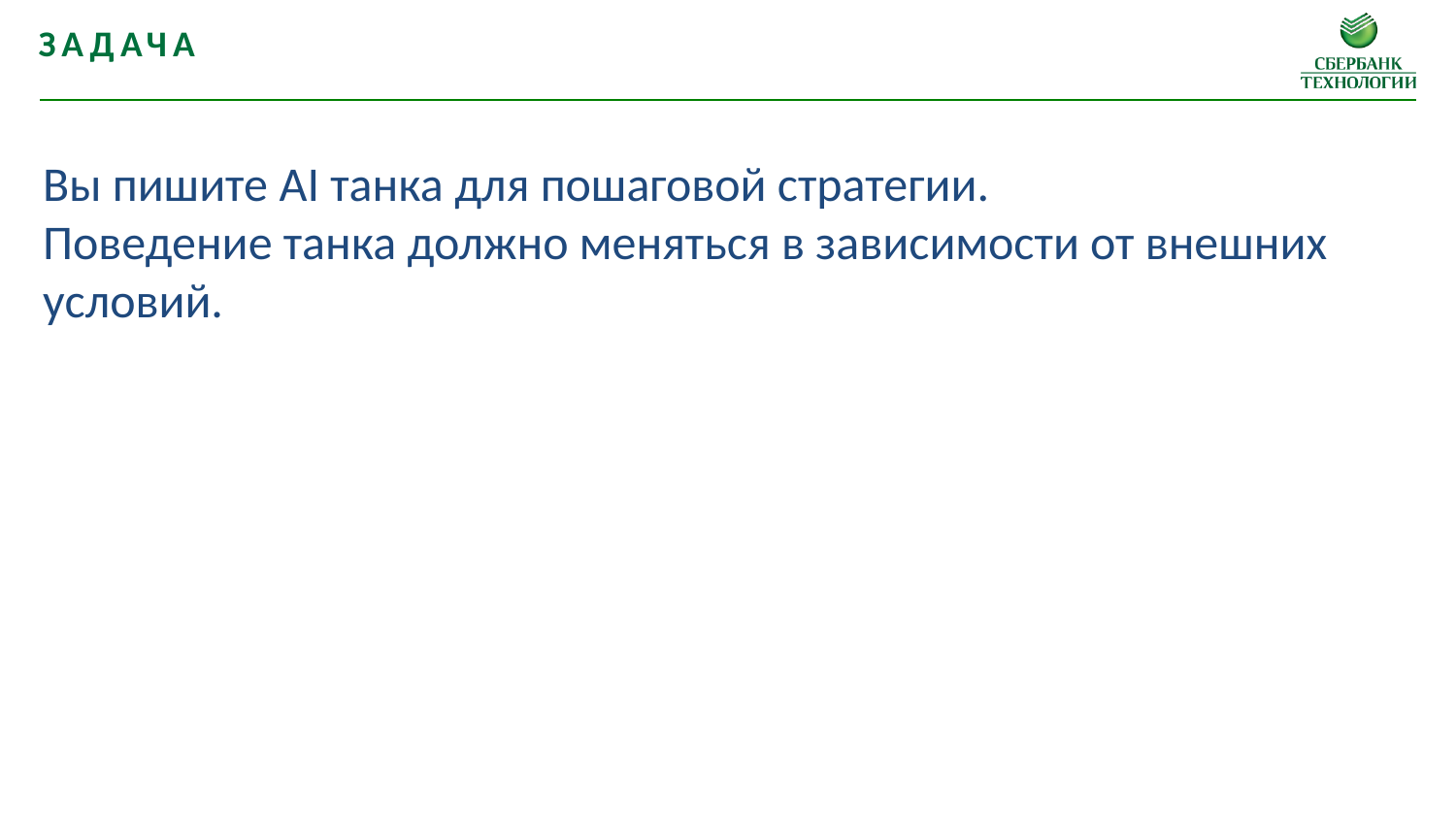

Задача
Вы пишите AI танка для пошаговой стратегии.
Поведение танка должно меняться в зависимости от внешних условий.